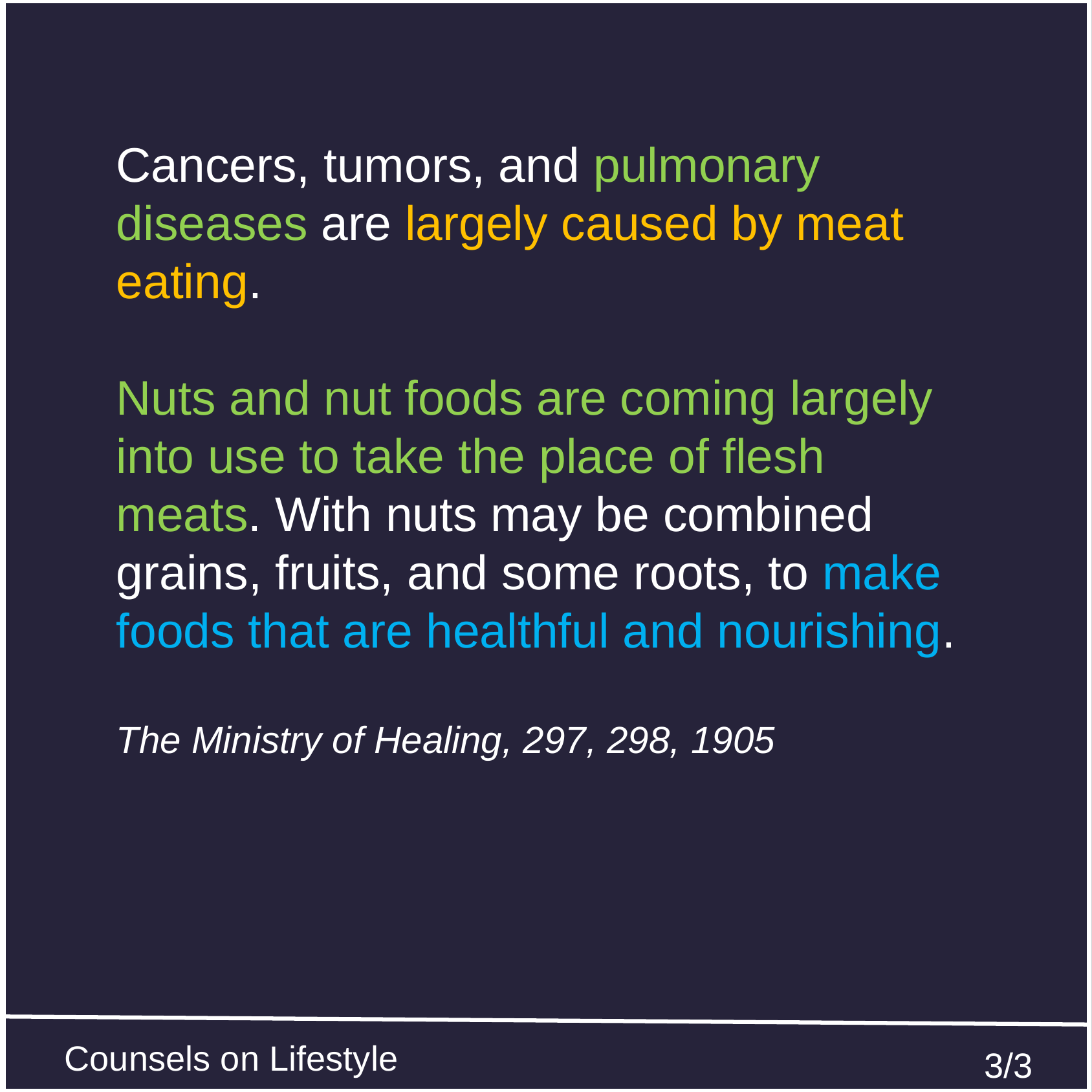

Cancers, tumors, and pulmonary diseases are largely caused by meat eating.

Nuts and nut foods are coming largely into use to take the place of flesh meats. With nuts may be combined grains, fruits, and some roots, to make foods that are healthful and nourishing.

The Ministry of Healing, 297, 298, 1905
Counsels on Lifestyle
3/3